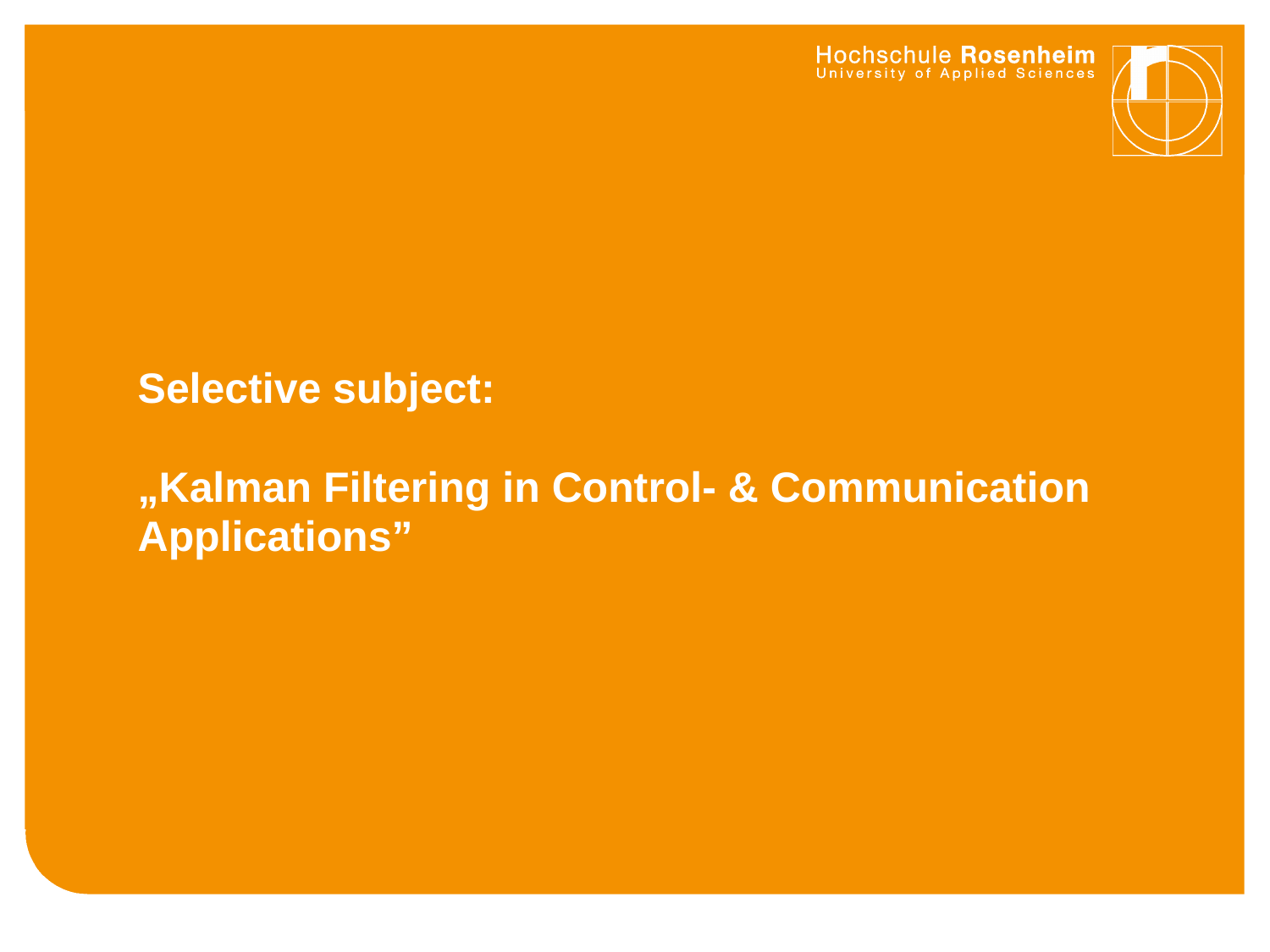

# Selective subject: „Kalman Filtering in Control- & Communication Applications”